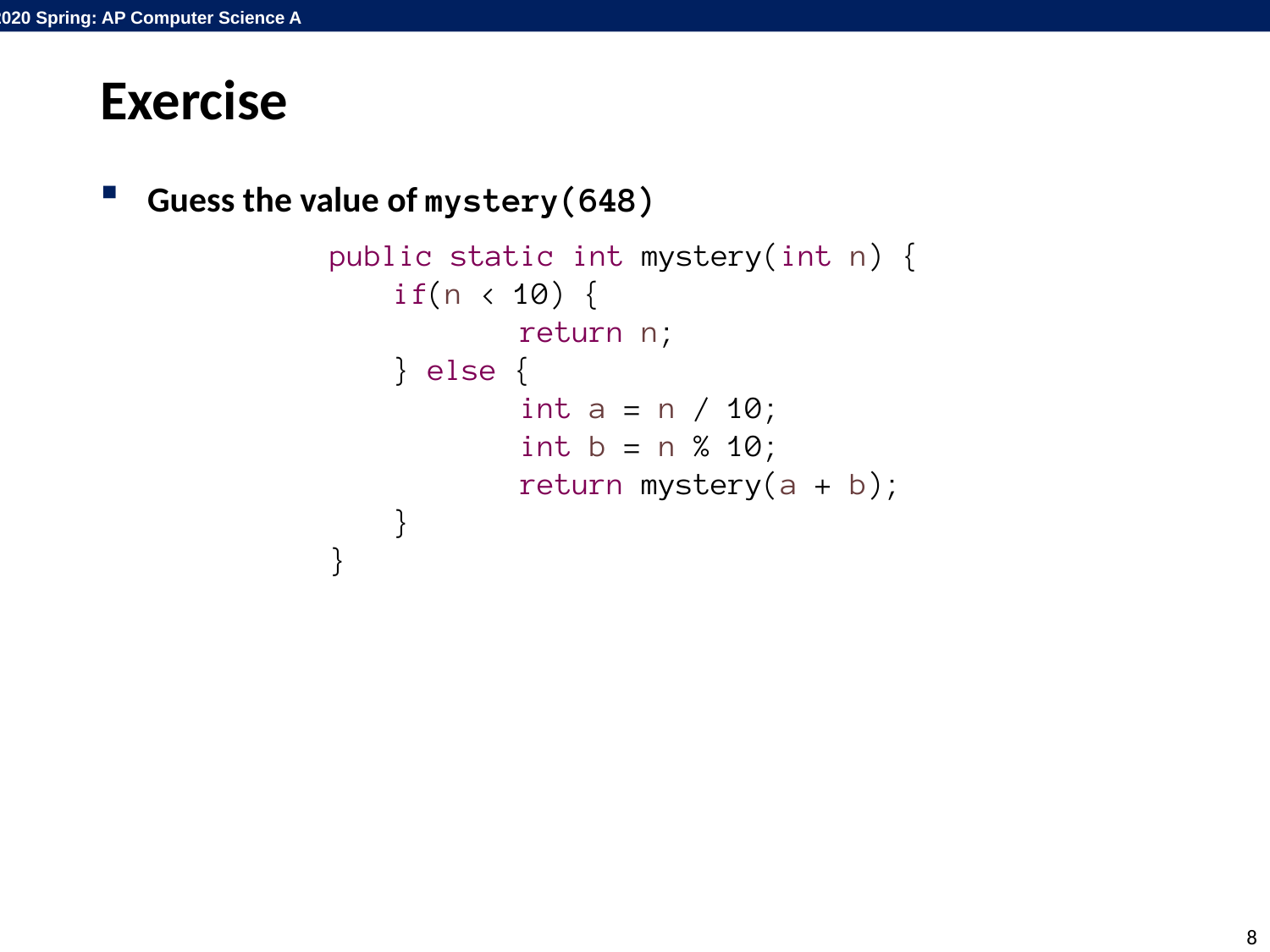

# Exercise
Guess the value of mystery(648)

public static int mystery(int n) {
if(n < 10) {
	return n;
} else {
	int a = n / 10;
	int b = n % 10;
	return mystery(a + b);
}
}
8